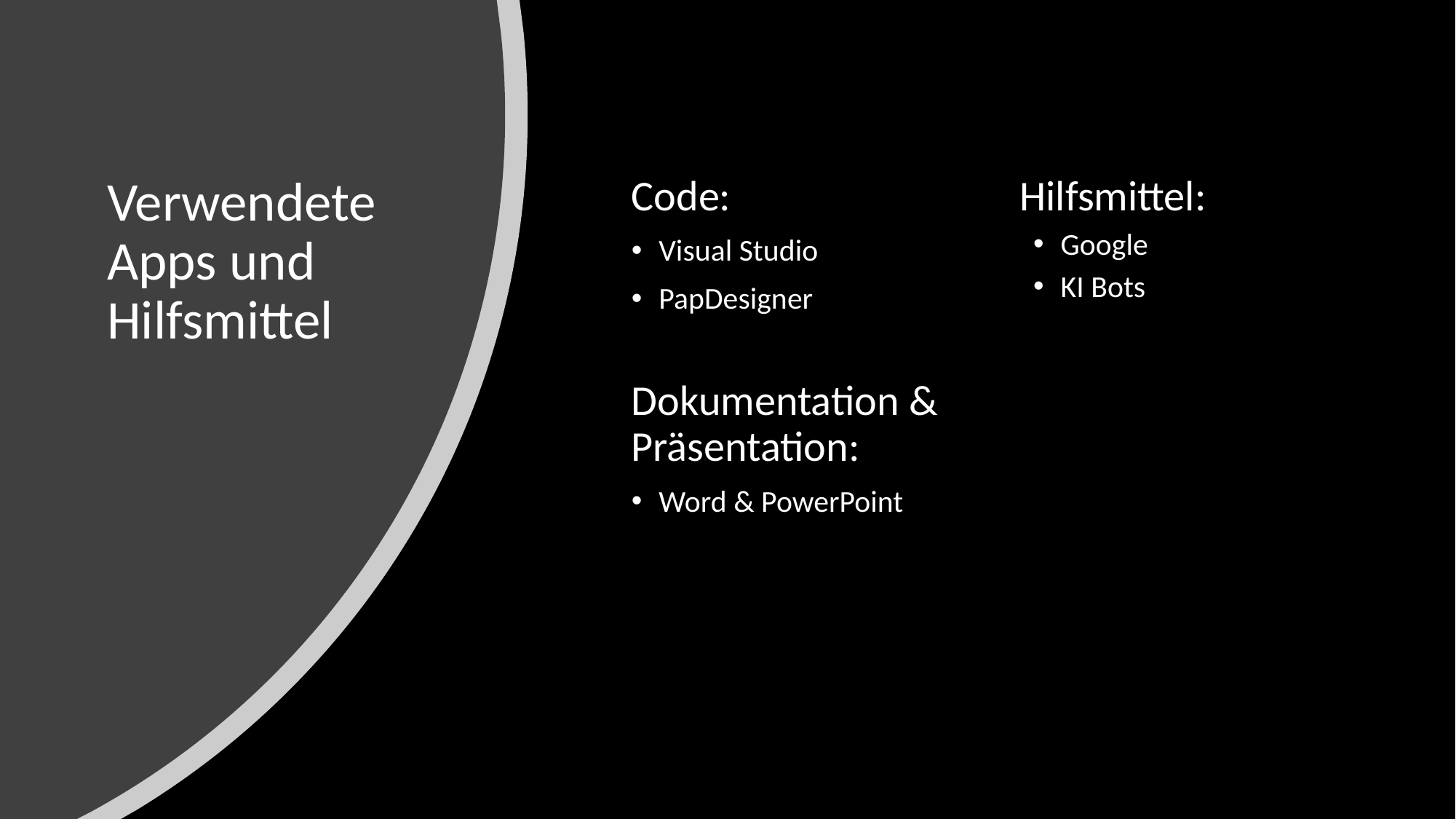

# Verwendete Apps und Hilfsmittel
Code:
Visual Studio
PapDesigner

Dokumentation & Präsentation:
Word & PowerPoint
Hilfsmittel:
Google
KI Bots